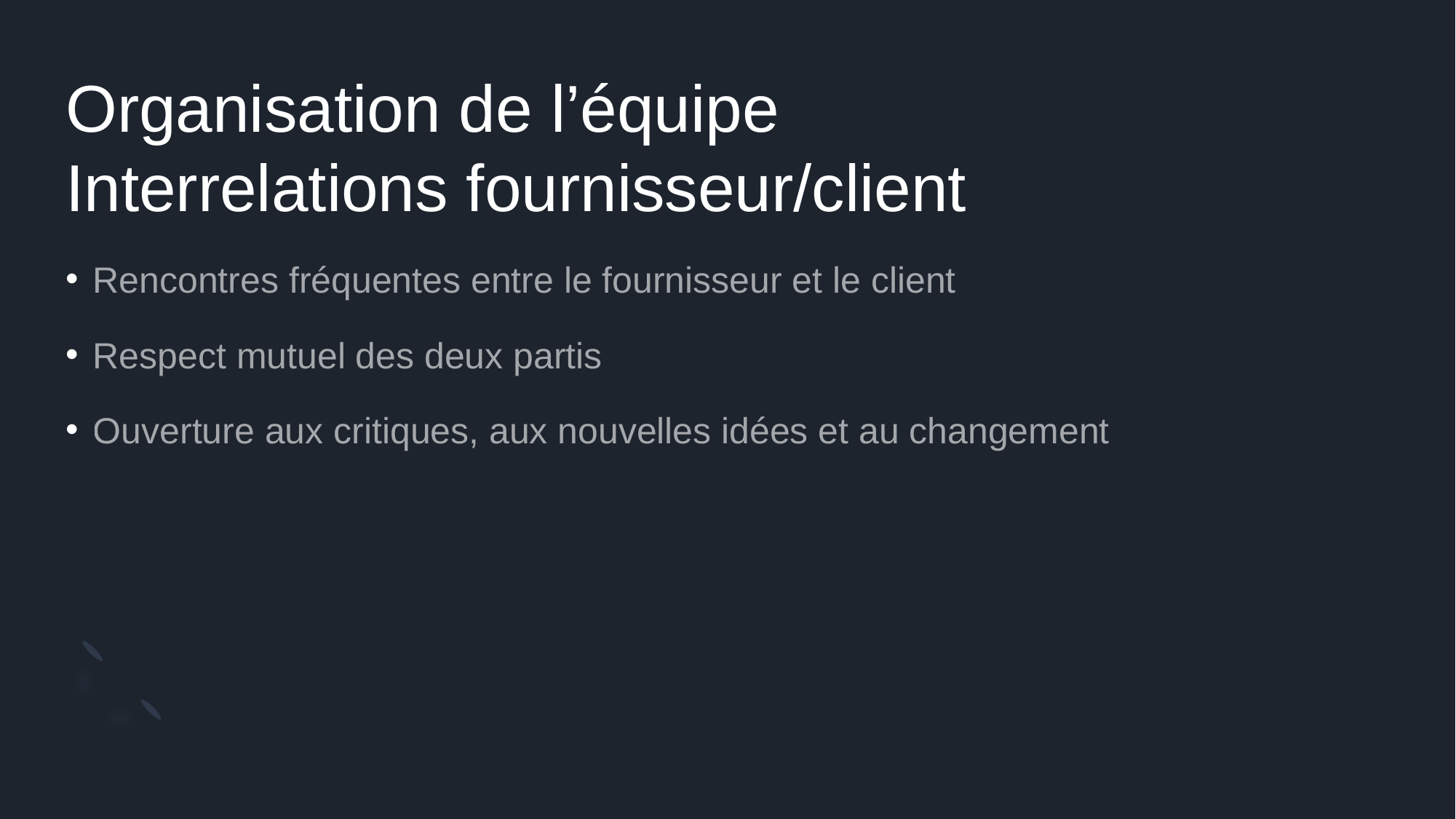

# Organisation de l’équipe Interrelations fournisseur/client
Rencontres fréquentes entre le fournisseur et le client
Respect mutuel des deux partis
Ouverture aux critiques, aux nouvelles idées et au changement